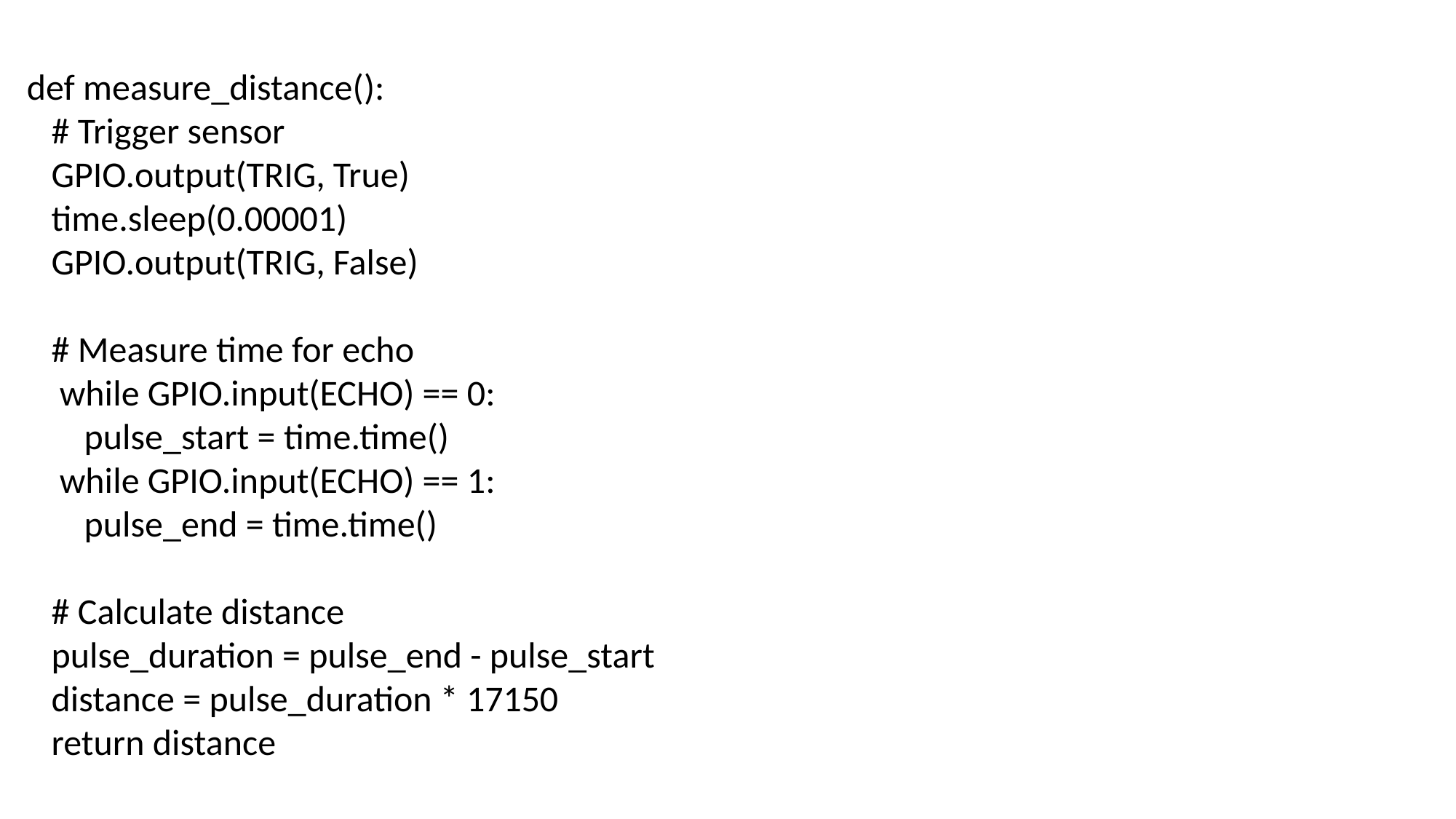

def measure_distance():
   # Trigger sensor
   GPIO.output(TRIG, True)
   time.sleep(0.00001)
   GPIO.output(TRIG, False)

   # Measure time for echo
    while GPIO.input(ECHO) == 0:
       pulse_start = time.time()
    while GPIO.input(ECHO) == 1:
       pulse_end = time.time()

   # Calculate distance
   pulse_duration = pulse_end - pulse_start
   distance = pulse_duration * 17150
   return distance